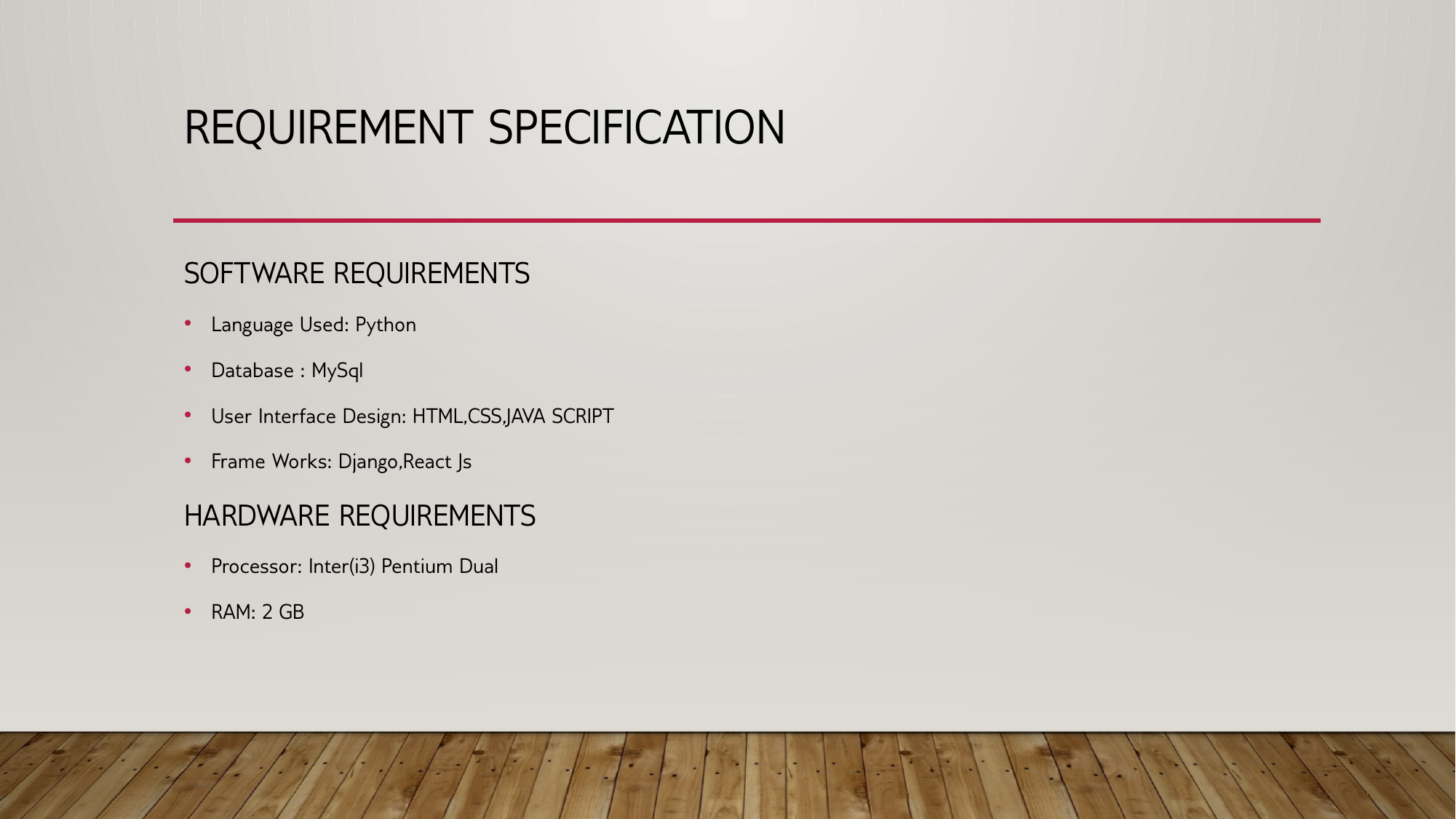

# Requirement specification
SOFTWARE REQUIREMENTS
Language Used: Python
Database : MySql
User Interface Design: HTML,CSS,JAVA SCRIPT
Frame Works: Django,React Js
HARDWARE REQUIREMENTS
Processor: Inter(i3) Pentium Dual
RAM: 2 GB